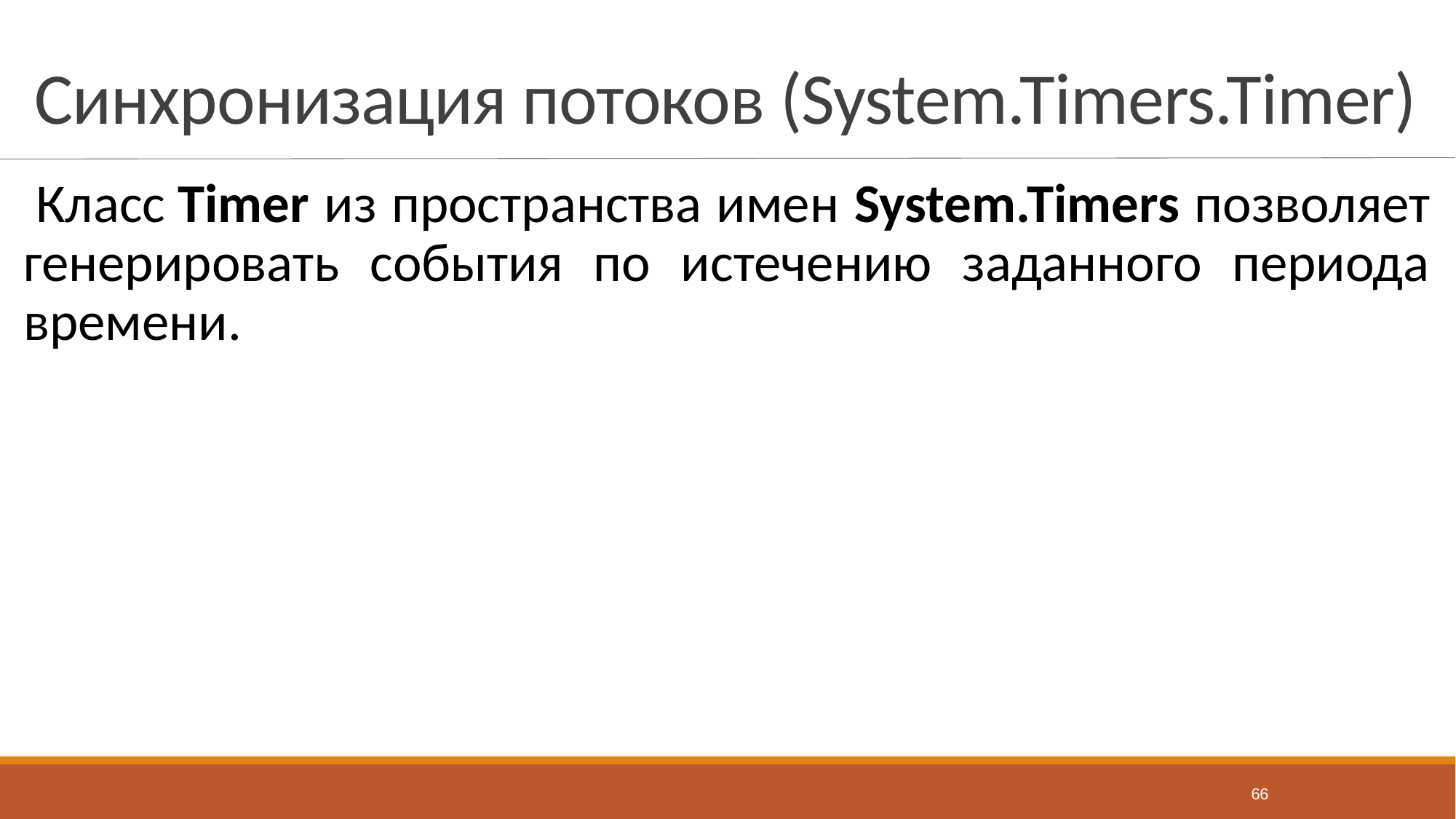

# Синхронизация потоков (System.Timers.Timer)
Класс Timer из пространства имен System.Timers позволяет генерировать события по истечению заданного периода времени.
66